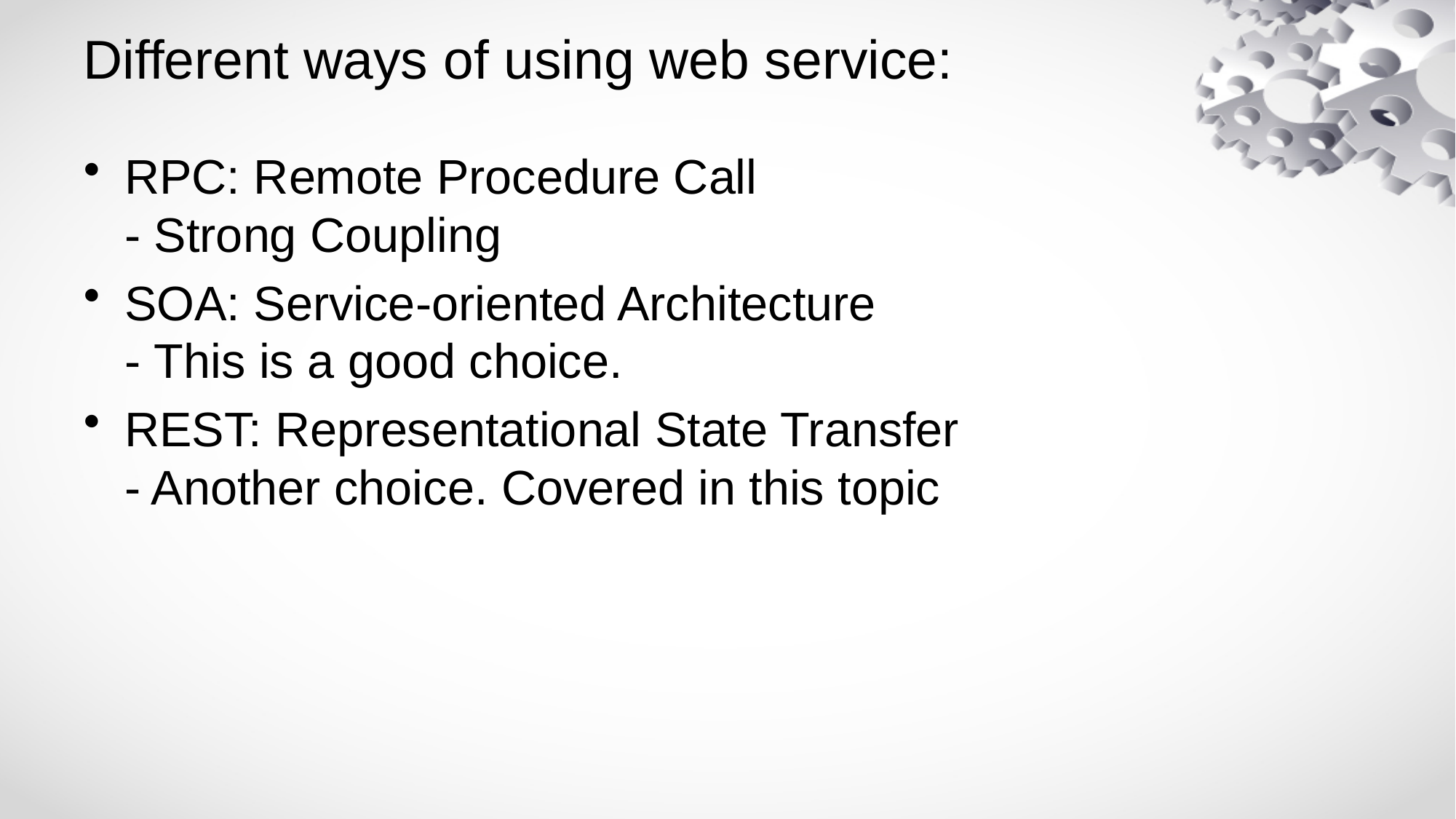

# Different ways of using web service:
RPC: Remote Procedure Call
- Strong Coupling
SOA: Service-oriented Architecture
- This is a good choice.
REST: Representational State Transfer
- Another choice. Covered in this topic